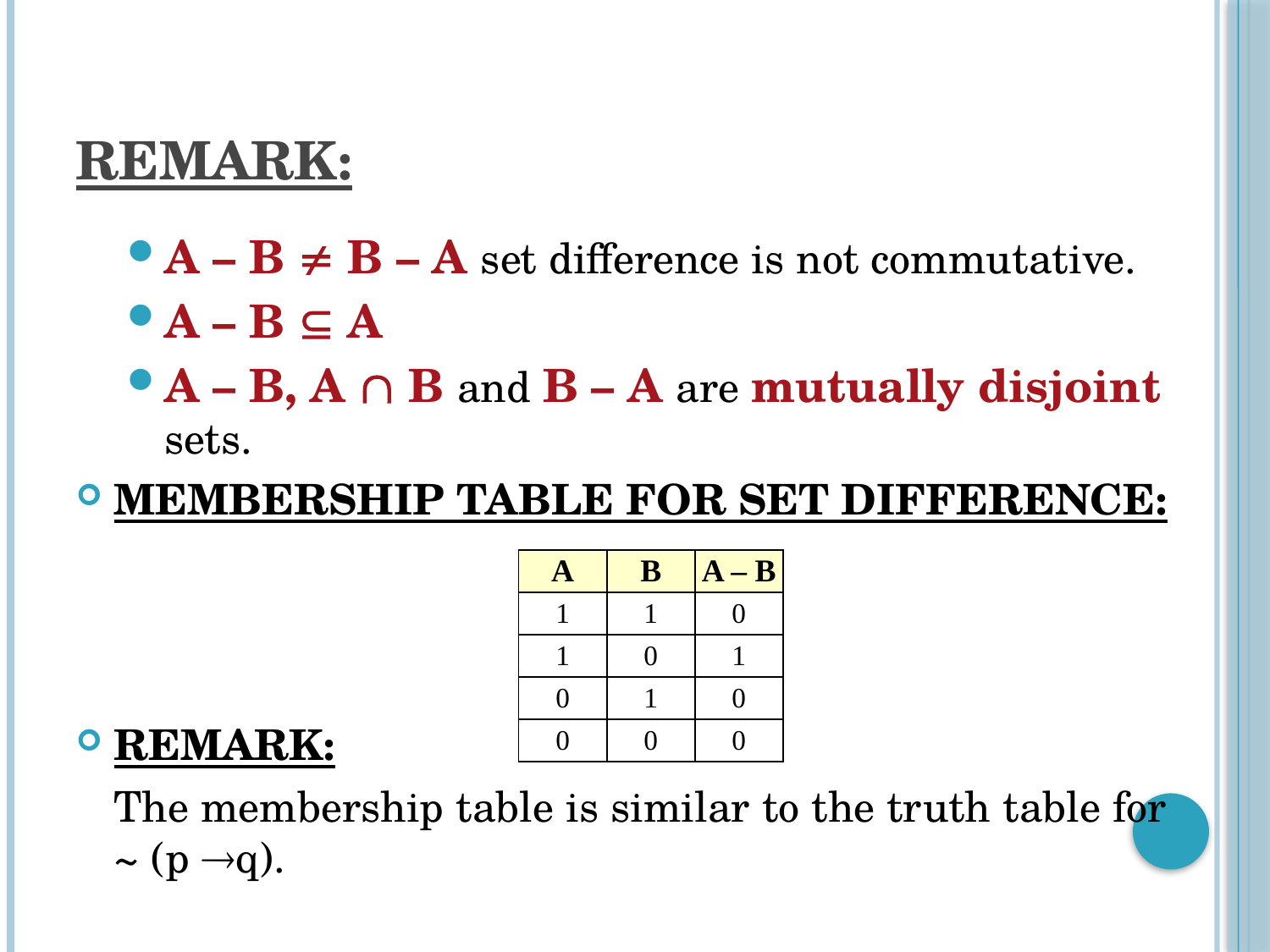

# REMARK:
A – B ≠ B – A set difference is not commutative.
A – B ⊆ A
A – B, A ∩ B and B – A are mutually disjoint sets.
MEMBERSHIP TABLE FOR SET DIFFERENCE:

REMARK:
	The membership table is similar to the truth table for ~ (p →q).

| A | B | A – B |
| --- | --- | --- |
| 1 | 1 | 0 |
| 1 | 0 | 1 |
| 0 | 1 | 0 |
| 0 | 0 | 0 |